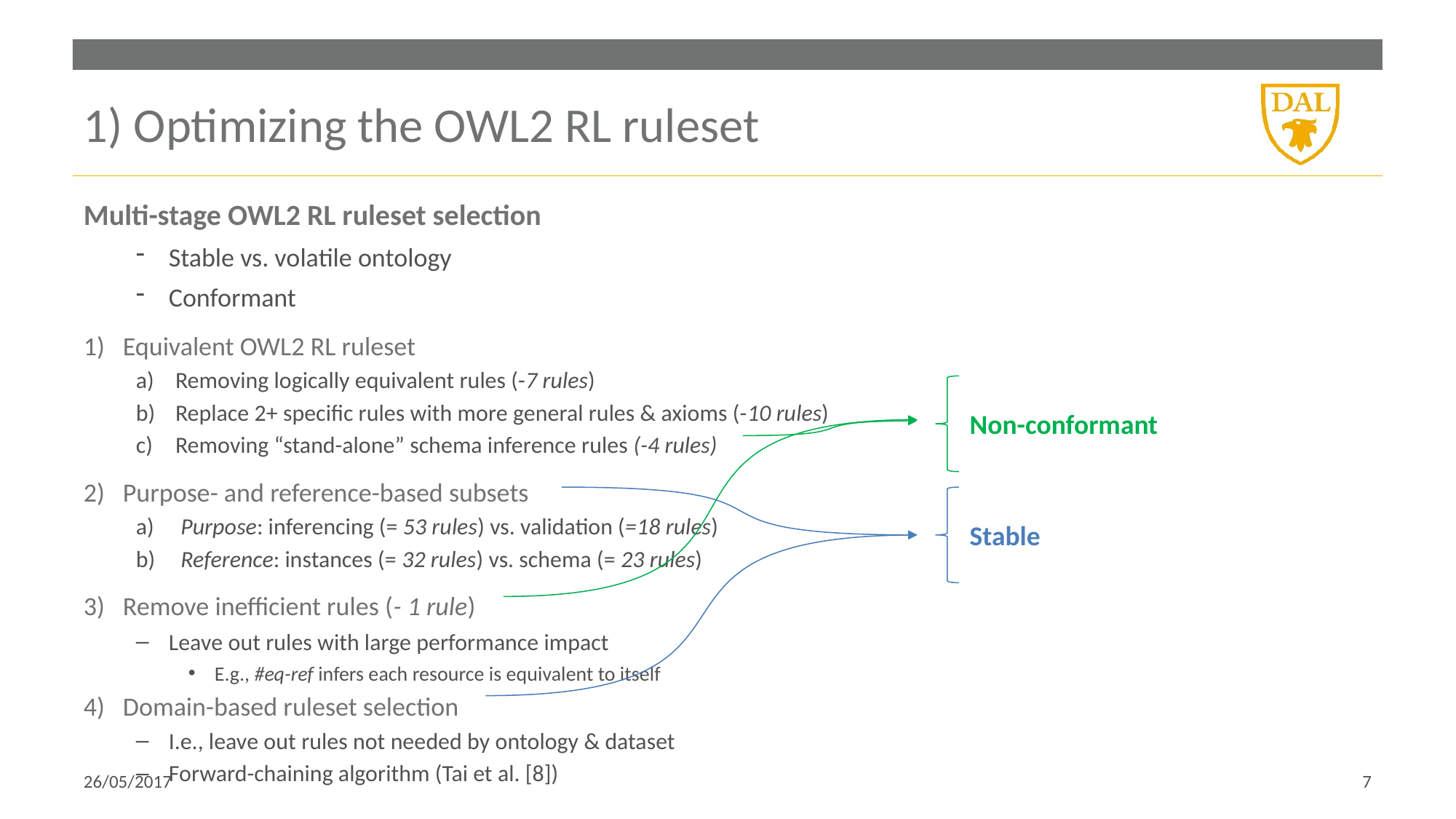

# 1) Optimizing the OWL2 RL ruleset
Multi-stage OWL2 RL ruleset selection
Stable vs. volatile ontology
Conformant
Equivalent OWL2 RL ruleset
Removing logically equivalent rules (-7 rules)
Replace 2+ specific rules with more general rules & axioms (-10 rules)
Removing “stand-alone” schema inference rules (-4 rules)
Purpose- and reference-based subsets
 Purpose: inferencing (= 53 rules) vs. validation (=18 rules)
 Reference: instances (= 32 rules) vs. schema (= 23 rules)
Remove inefficient rules (- 1 rule)
Leave out rules with large performance impact
E.g., #eq-ref infers each resource is equivalent to itself
Domain-based ruleset selection
I.e., leave out rules not needed by ontology & dataset
Forward-chaining algorithm (Tai et al. [8])

Non-conformant

Stable
26/05/2017
7